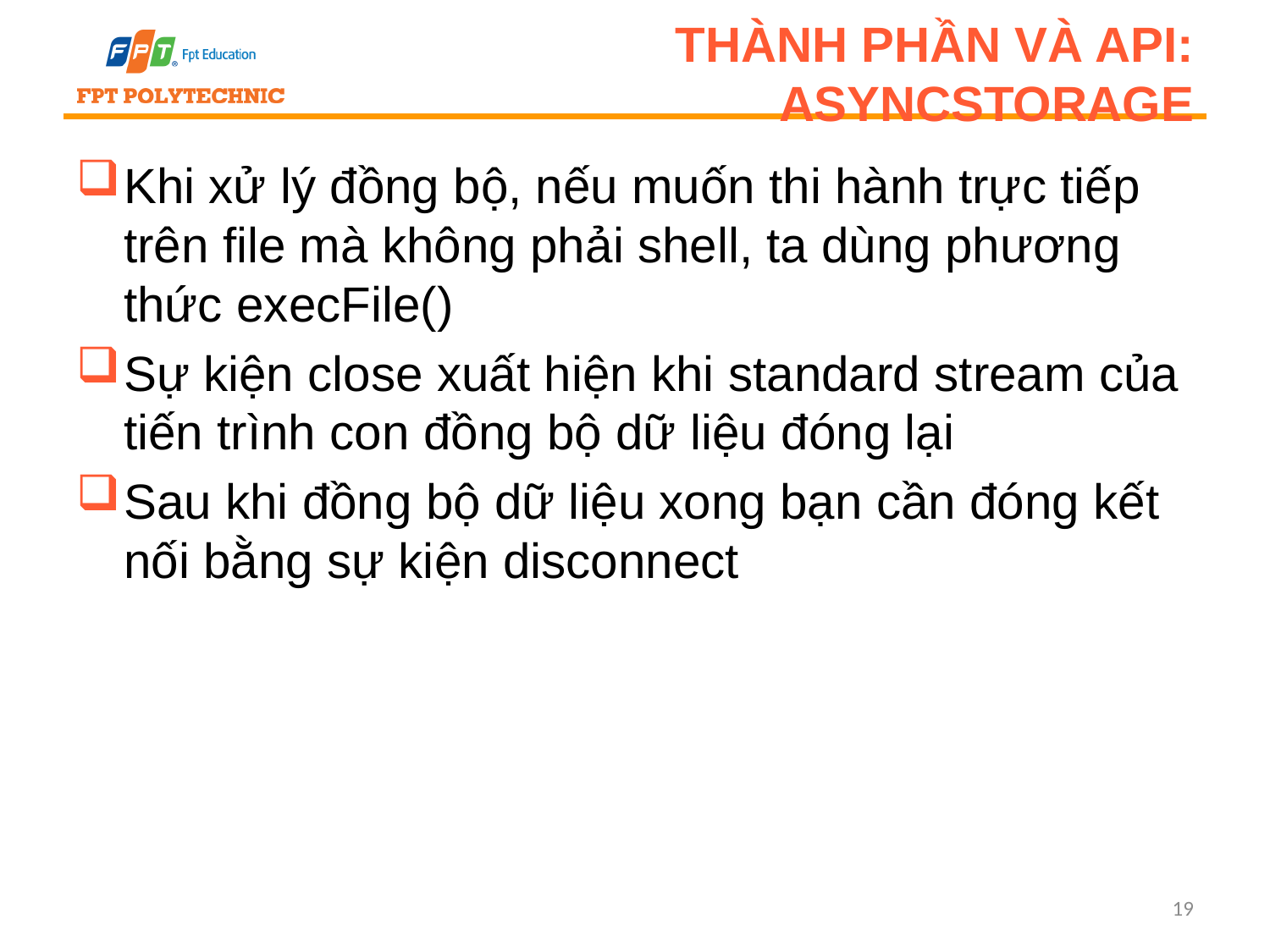

# Thành phần và API: AsyncStorage
Khi xử lý đồng bộ, nếu muốn thi hành trực tiếp trên file mà không phải shell, ta dùng phương thức execFile()
Sự kiện close xuất hiện khi standard stream của tiến trình con đồng bộ dữ liệu đóng lại
Sau khi đồng bộ dữ liệu xong bạn cần đóng kết nối bằng sự kiện disconnect
19